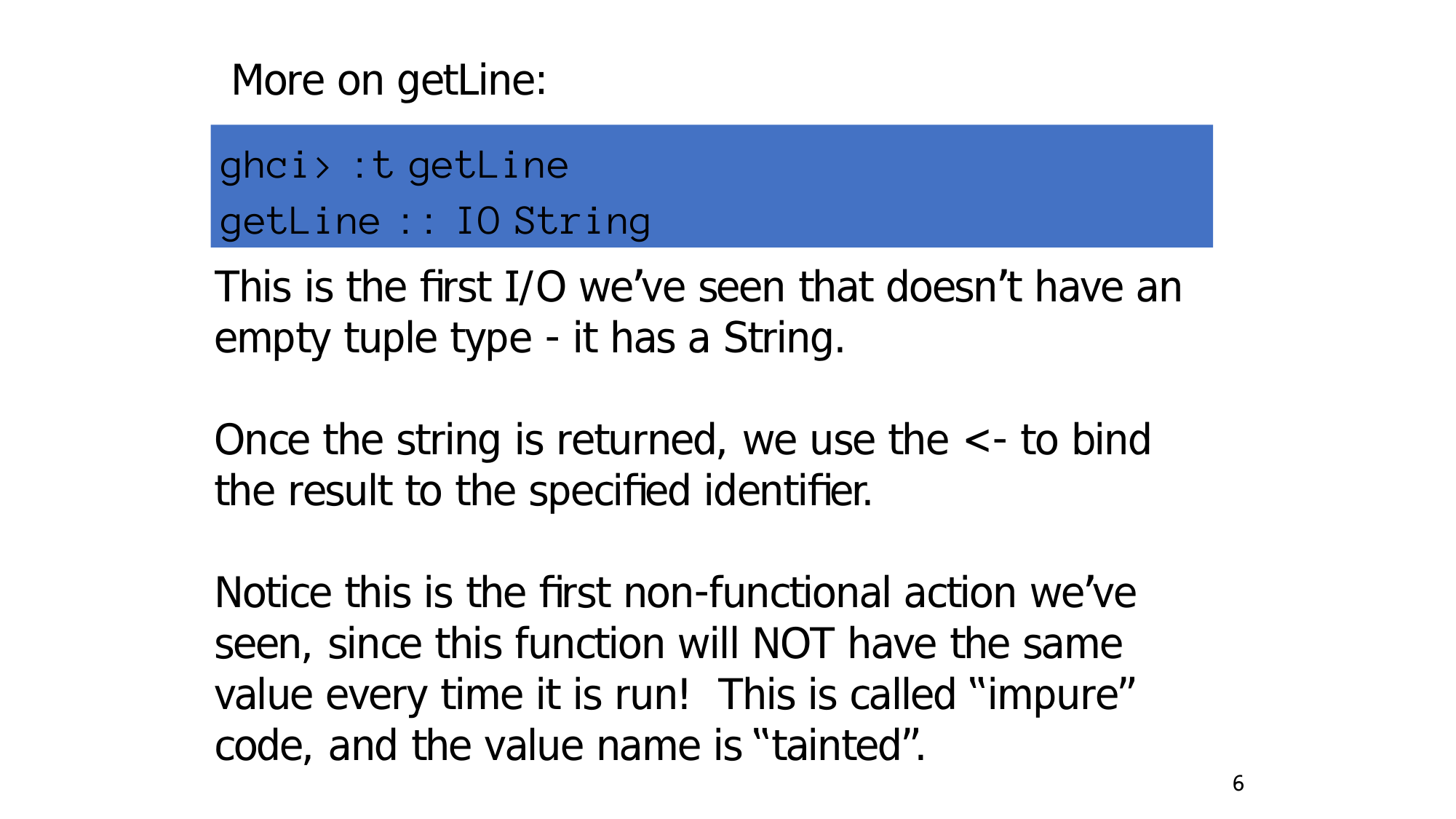

More on getLine:
ghci> :t getLine
getLine :: IO String
This is the first I/O we’ve seen that doesn’t have an empty tuple type - it has a String.

Once the string is returned, we use the <- to bind the result to the specified identifier.

Notice this is the first non-functional action we’ve seen, since this function will NOT have the same value every time it is run!  This is called “impure” code, and the value name is “tainted”.
6